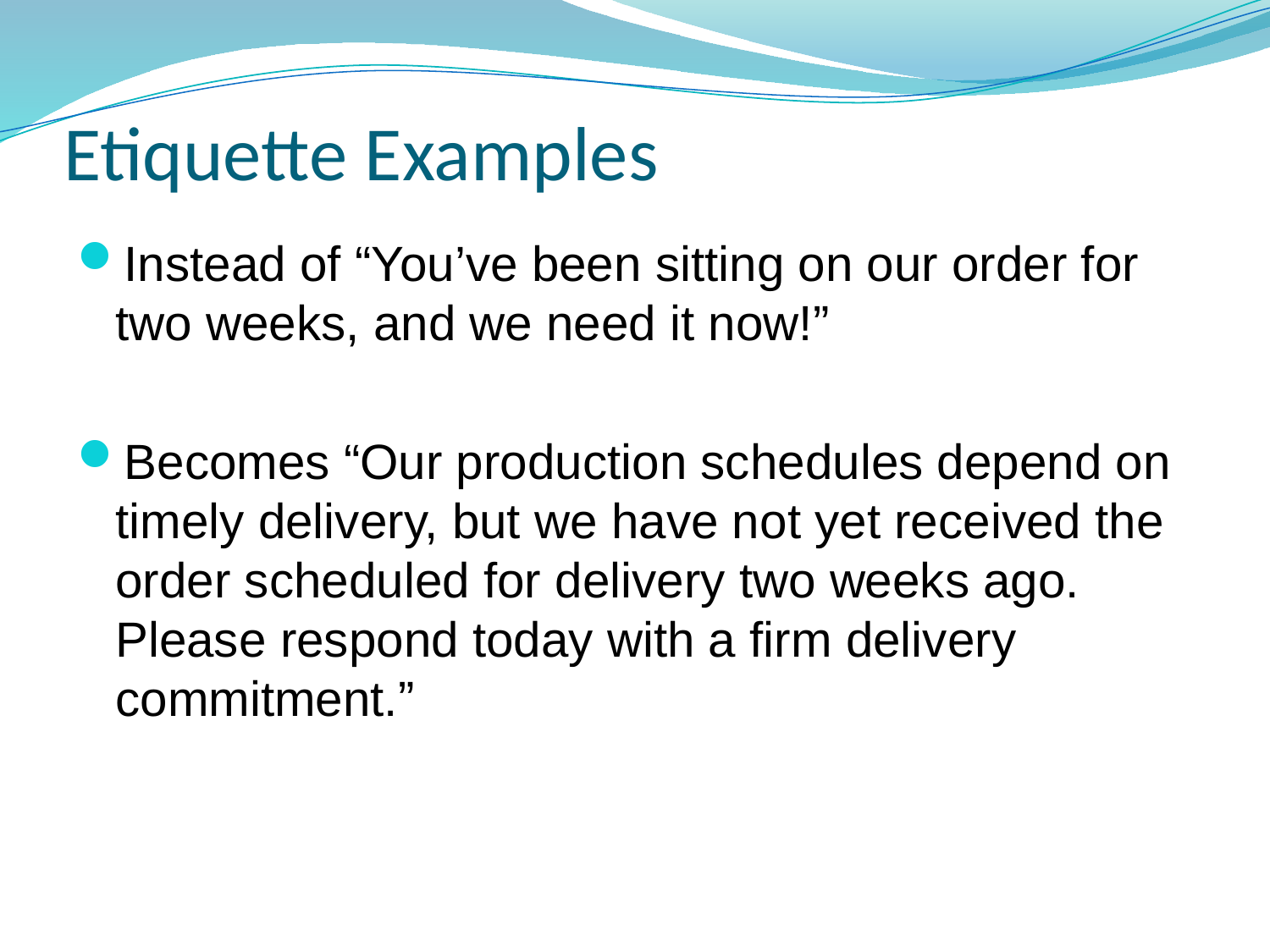

# Etiquette Examples
Instead of “You’ve been sitting on our order for two weeks, and we need it now!”

Becomes “Our production schedules depend on timely delivery, but we have not yet received the order scheduled for delivery two weeks ago.  Please respond today with a firm delivery commitment.”